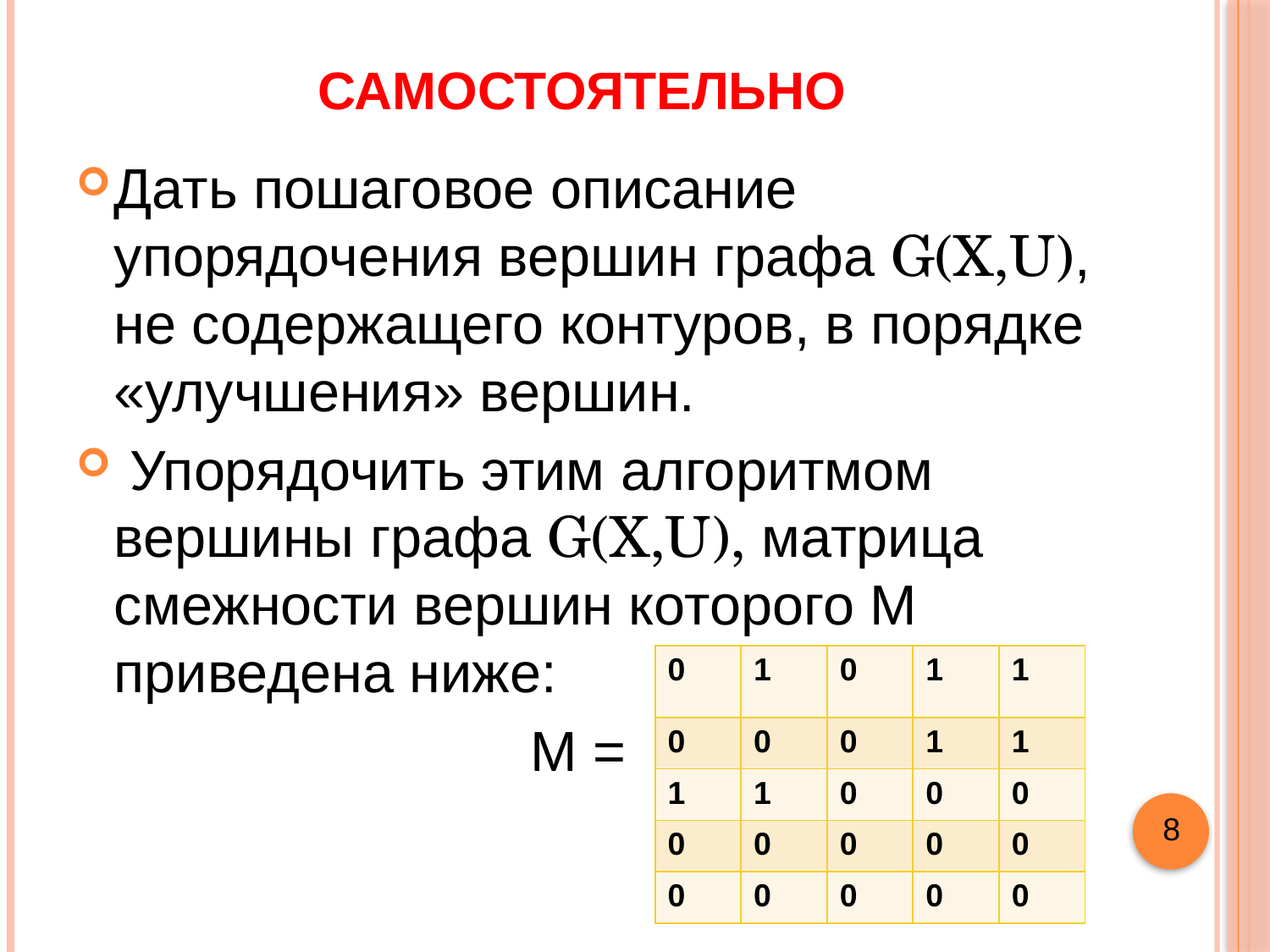

# САМОСТОЯТЕЛЬНО
Дать пошаговое описание упорядочения вершин графа G(X,U), не содержащего контуров, в порядке «улучшения» вершин.
 Упорядочить этим алгоритмом вершины графа G(X,U), матрица смежности вершин которого М приведена ниже:
                             М =

| 0 | 1 | 0 | 1 | 1 |
| --- | --- | --- | --- | --- |
| 0 | 0 | 0 | 1 | 1 |
| 1 | 1 | 0 | 0 | 0 |
| 0 | 0 | 0 | 0 | 0 |
| 0 | 0 | 0 | 0 | 0 |
 8